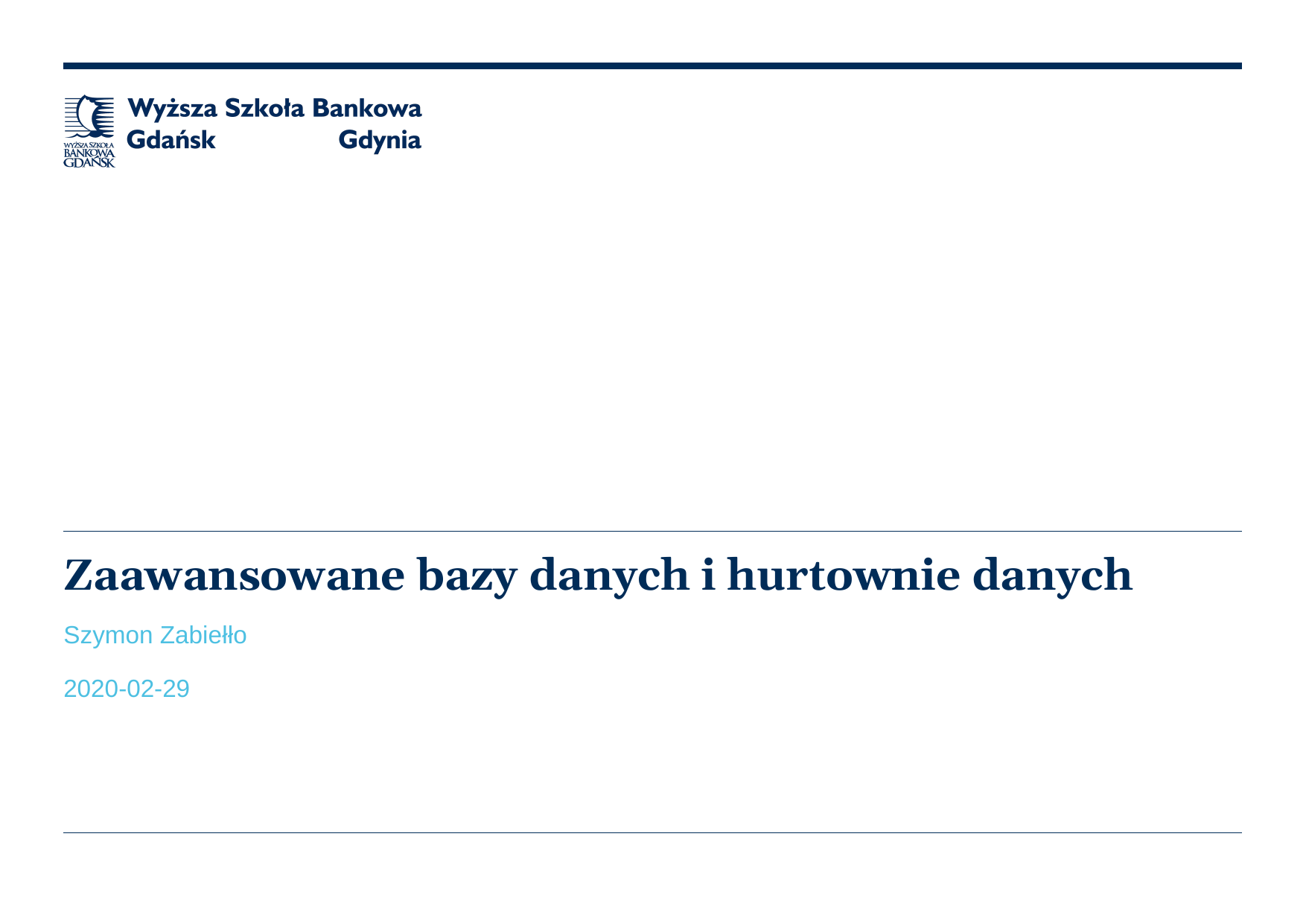

# Zaawansowane bazy danych i hurtownie danych
Szymon Zabiełło

2020-02-29